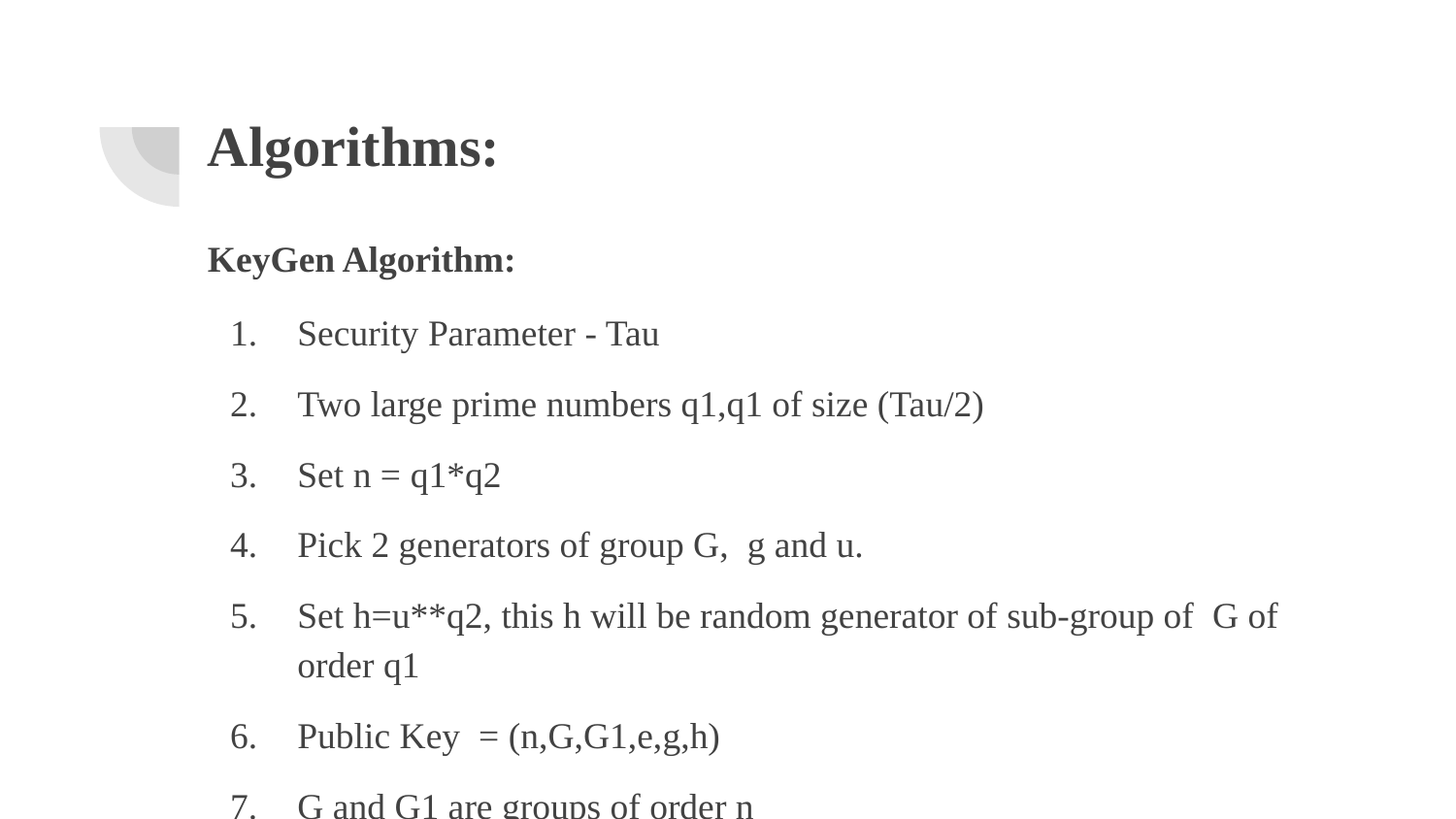

# Algorithms:
KeyGen Algorithm:
Security Parameter - Tau
Two large prime numbers q1,q1 of size (Tau/2)
Set n = q1*q2
Pick 2 generators of group G,  g and u.
Set h=u**q2, this h will be random generator of sub-group of  G of order q1
Public Key  = (n,G,G1,e,g,h)
G and G1 are groups of order n
e: GxG -> G1